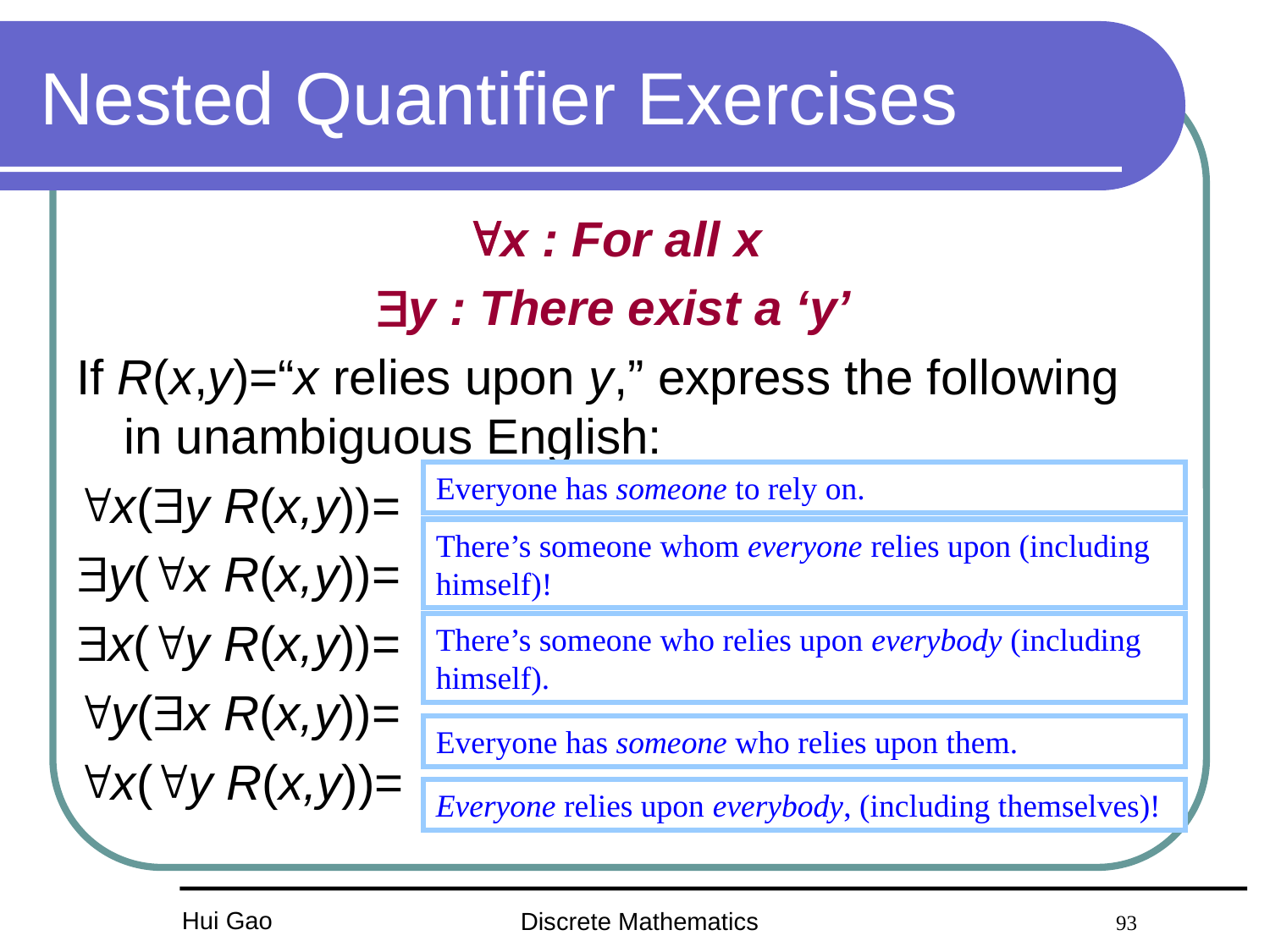

# Nested Quantifier Exercises
∀x : For all x
∃y : There exist a ‘y’
If R(x,y)=“x relies upon y,” express the following in unambiguous English:
∀x(∃y R(x,y))=
∃y(∀x R(x,y))=
∃x(∀y R(x,y))=
∀y(∃x R(x,y))=
∀x(∀y R(x,y))=
Everyone has someone to rely on.
There’s someone whom everyone relies upon (including himself)!
There’s someone who relies upon everybody (including himself).
Everyone has someone who relies upon them.
Everyone relies upon everybody, (including themselves)!